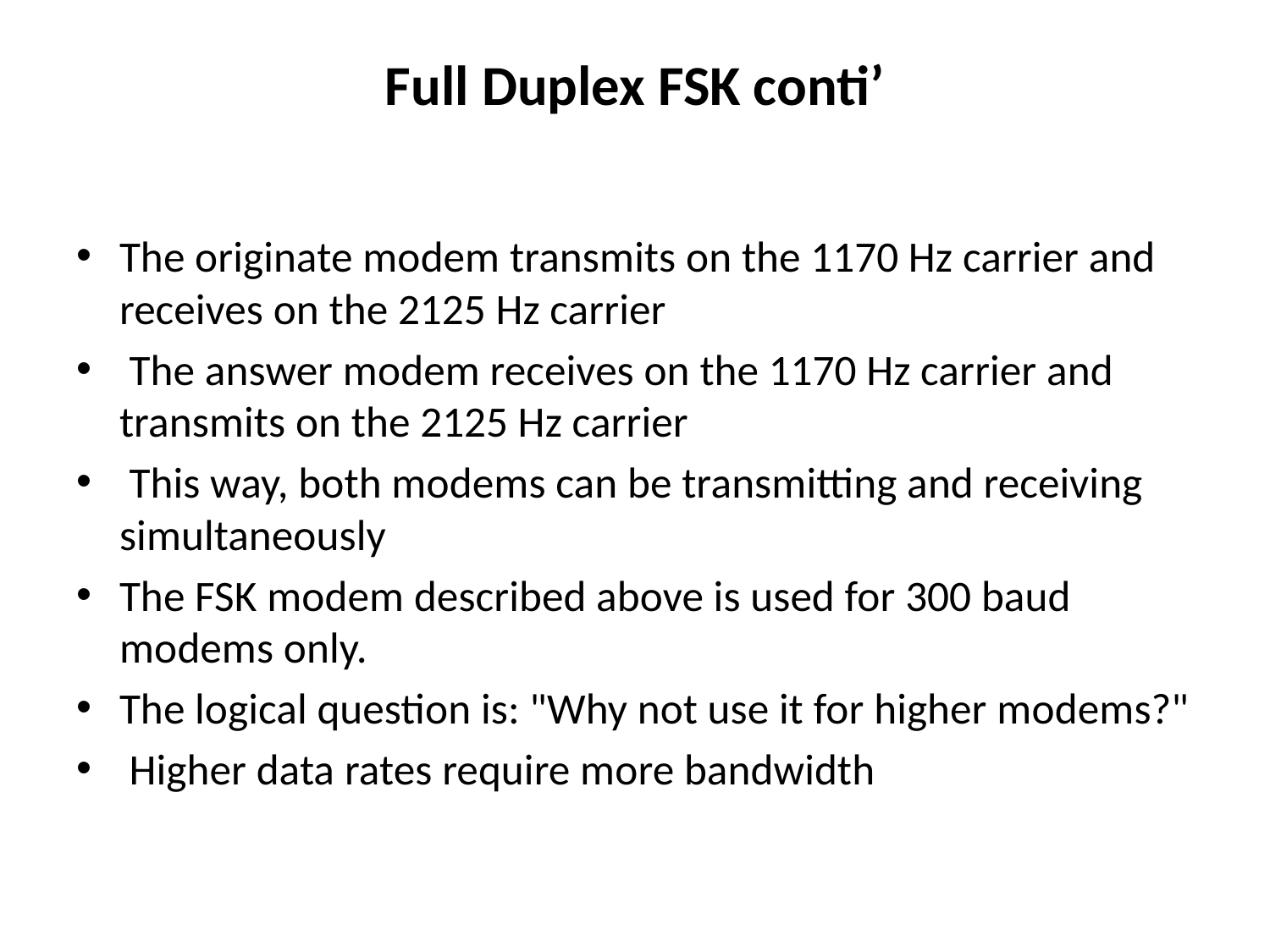

# Full Duplex FSK conti’
The originate modem transmits on the 1170 Hz carrier and receives on the 2125 Hz carrier
 The answer modem receives on the 1170 Hz carrier and transmits on the 2125 Hz carrier
 This way, both modems can be transmitting and receiving simultaneously
The FSK modem described above is used for 300 baud modems only.
The logical question is: "Why not use it for higher modems?"
 Higher data rates require more bandwidth